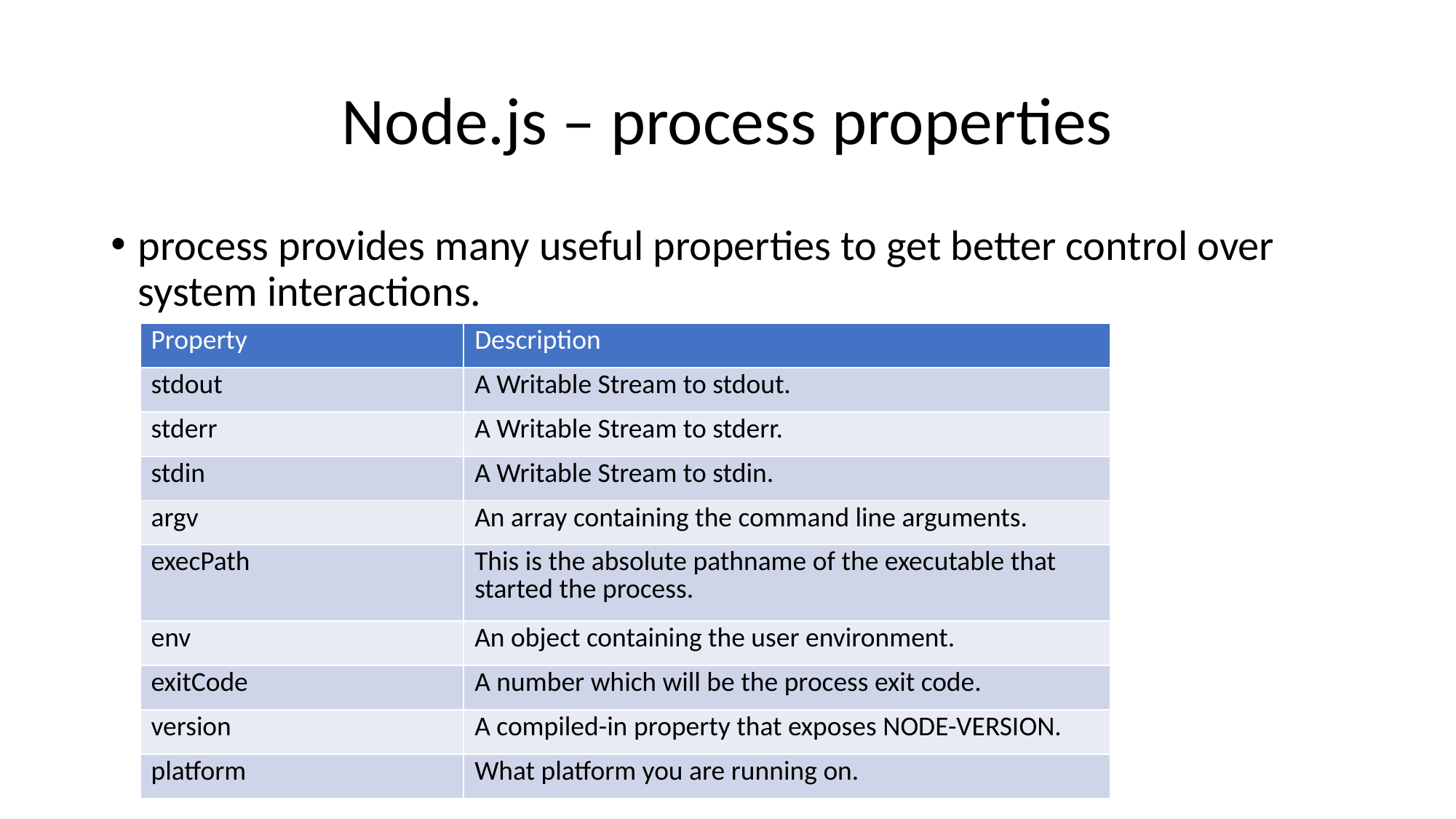

# Node.js – process properties
process provides many useful properties to get better control over system interactions.

| Property | Description |
| --- | --- |
| stdout | A Writable Stream to stdout. |
| stderr | A Writable Stream to stderr. |
| stdin | A Writable Stream to stdin. |
| argv | An array containing the command line arguments. |
| execPath | This is the absolute pathname of the executable that started the process. |
| env | An object containing the user environment. |
| exitCode | A number which will be the process exit code. |
| version | A compiled-in property that exposes NODE-VERSION. |
| platform | What platform you are running on. |